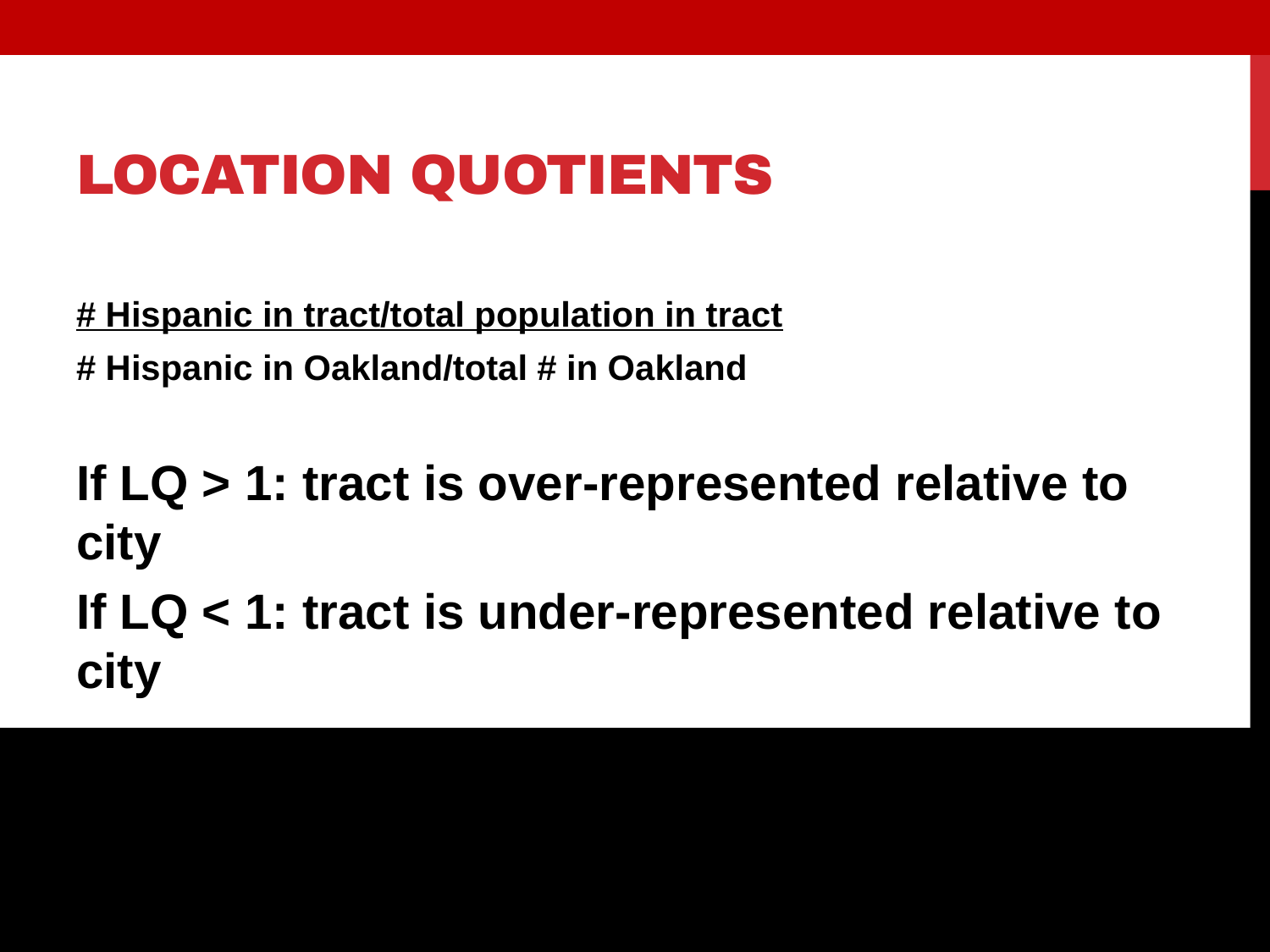

# Location Quotients

# Hispanic in tract/total population in tract
# Hispanic in Oakland/total # in Oakland

If LQ > 1: tract is over-represented relative to city
If LQ < 1: tract is under-represented relative to city